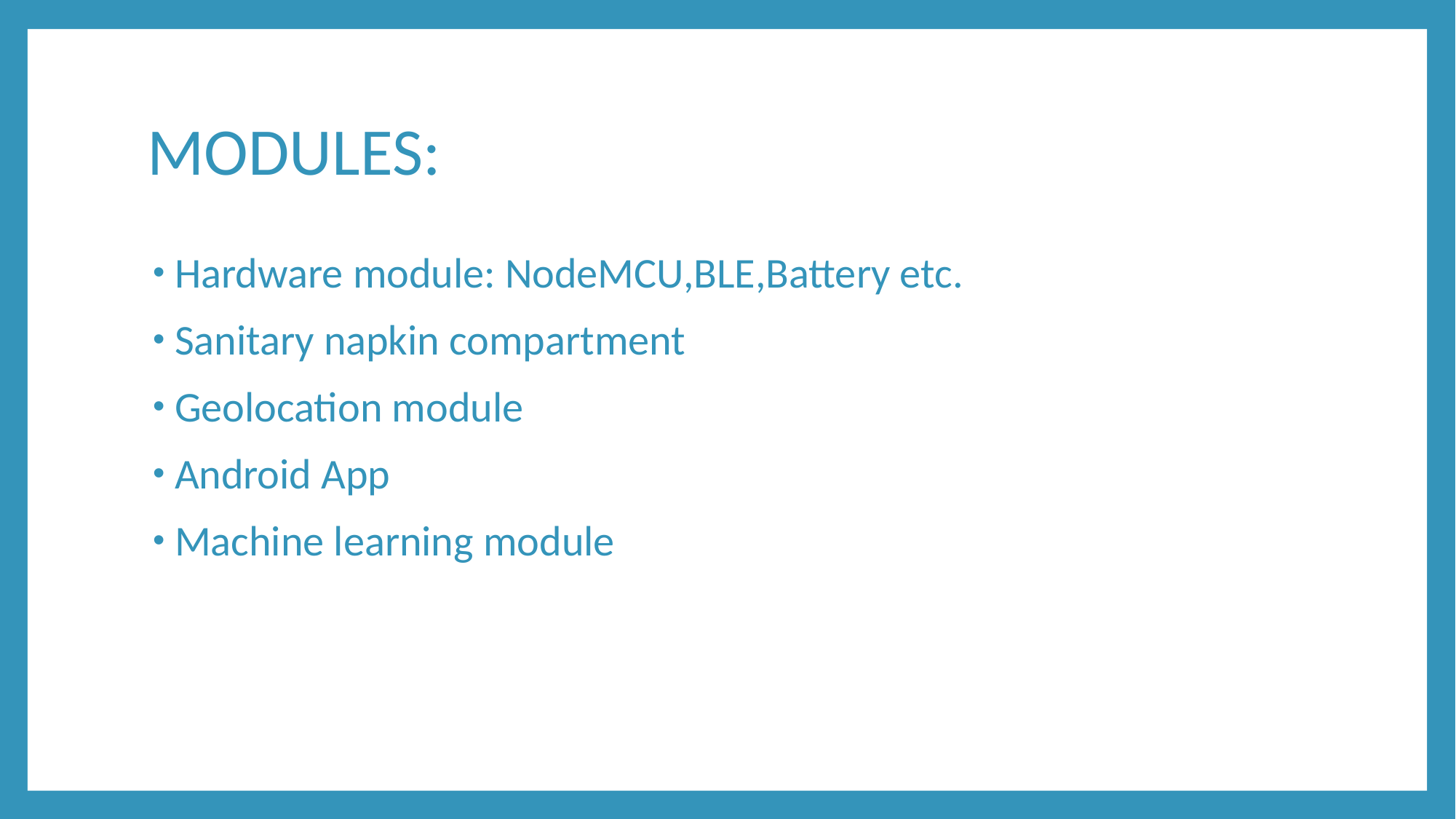

# MODULES:
Hardware module: NodeMCU,BLE,Battery etc.
Sanitary napkin compartment
Geolocation module
Android App
Machine learning module